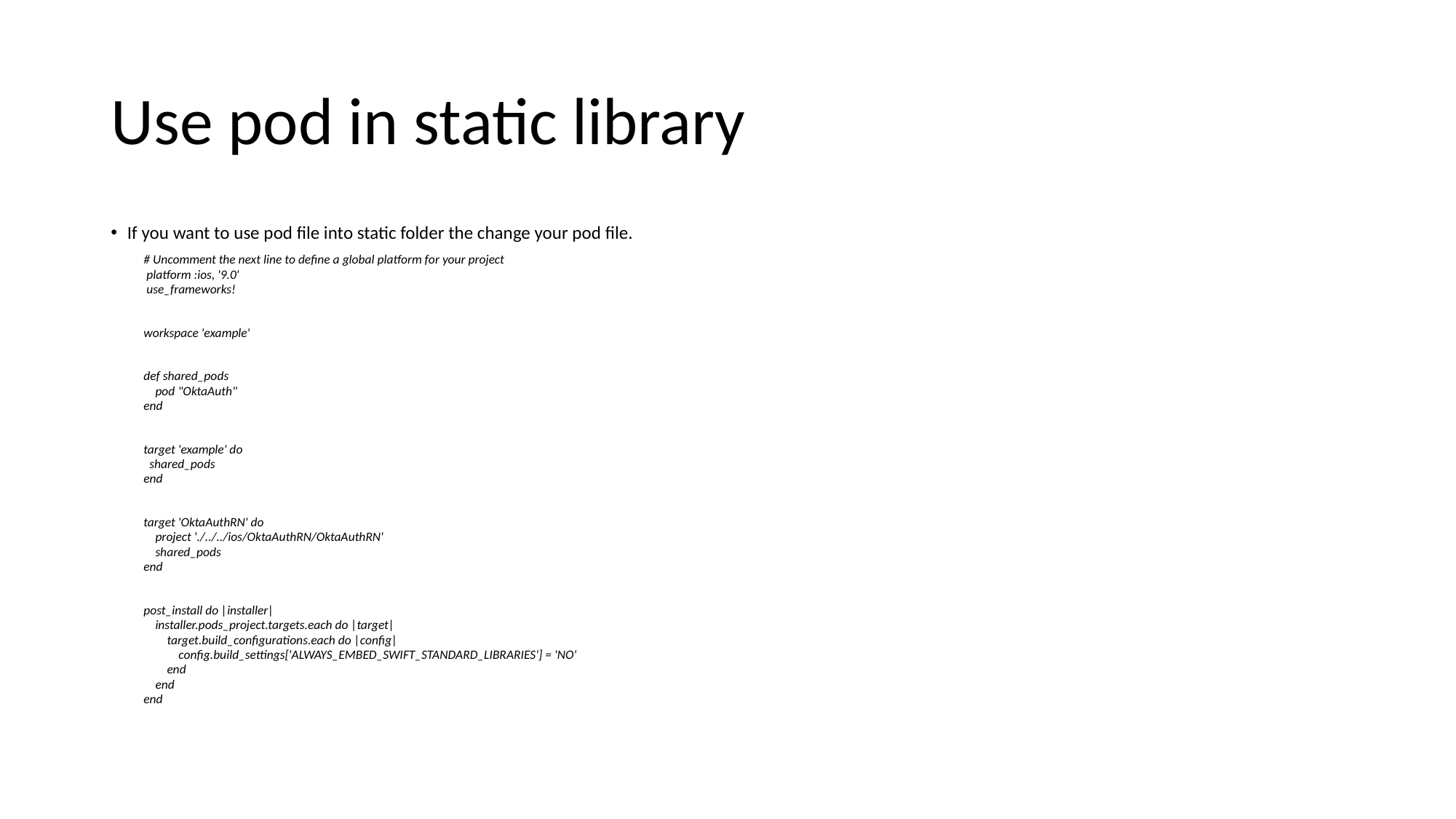

# Use pod in static library
If you want to use pod file into static folder the change your pod file.

# Uncomment the next line to define a global platform for your project
 platform :ios, '9.0'
 use_frameworks!

workspace 'example'

def shared_pods
    pod "OktaAuth"
end

target 'example' do
  shared_pods
end

target 'OktaAuthRN' do
    project './../../ios/OktaAuthRN/OktaAuthRN'
    shared_pods
end

post_install do |installer|
    installer.pods_project.targets.each do |target|
        target.build_configurations.each do |config|
            config.build_settings['ALWAYS_EMBED_SWIFT_STANDARD_LIBRARIES'] = 'NO'
        end
    end
end